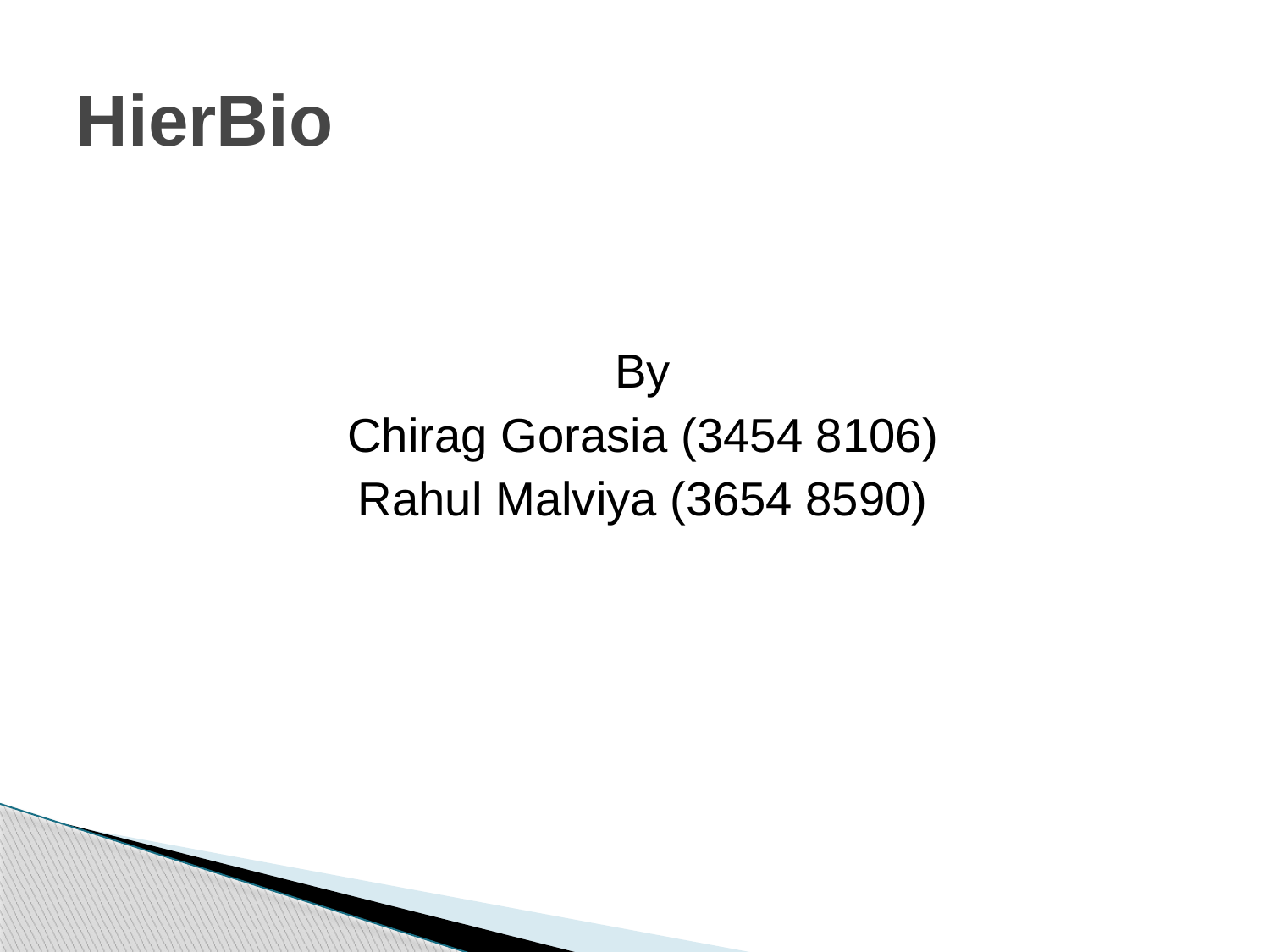

# HierBio

By
Chirag Gorasia (3454 8106)
Rahul Malviya (3654 8590)